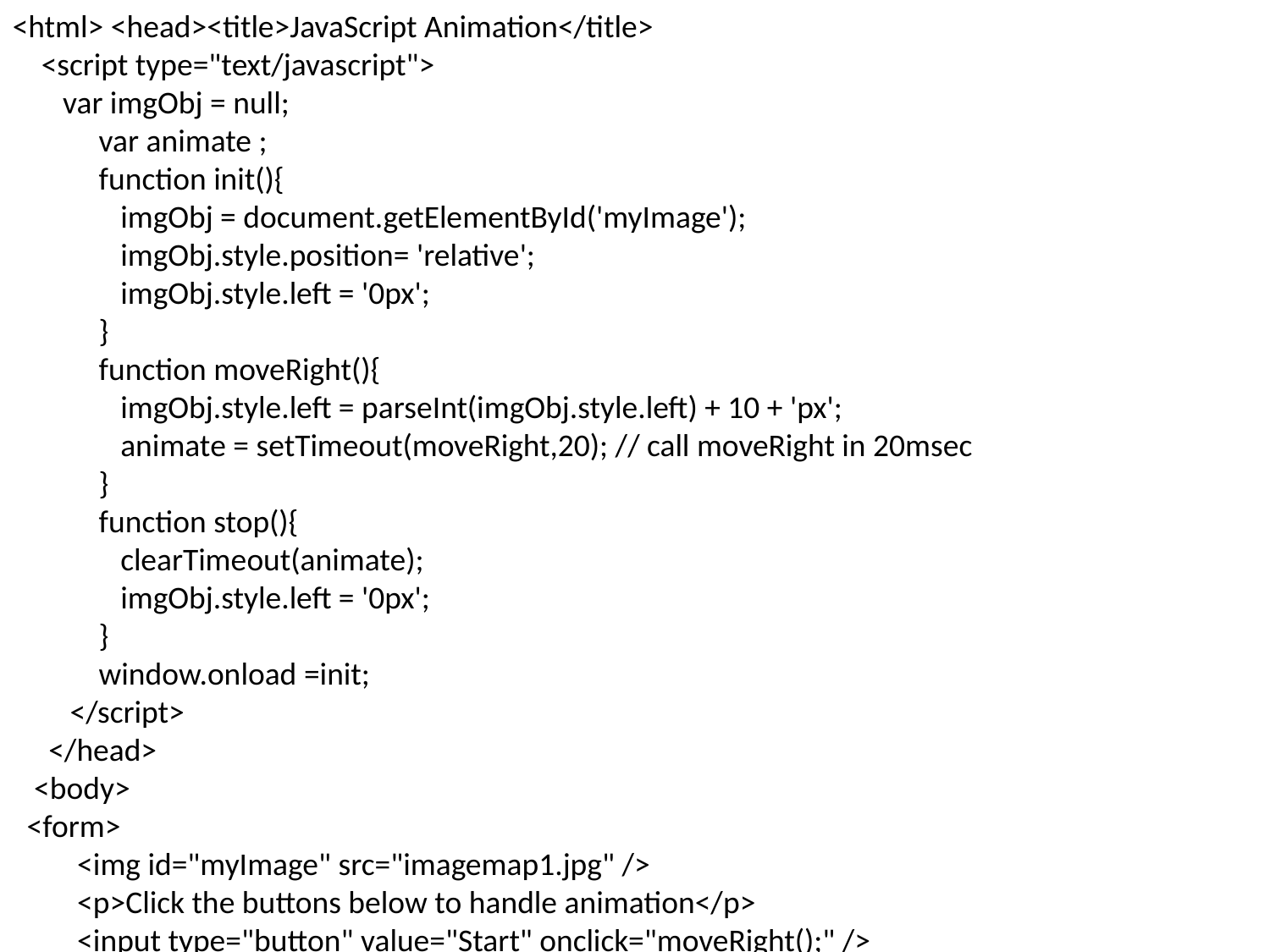

<html> <head><title>JavaScript Animation</title>
    <script type="text/javascript">
       var imgObj = null;
            var animate ;
            function init(){
               imgObj = document.getElementById('myImage');
               imgObj.style.position= 'relative';
               imgObj.style.left = '0px';
            }
            function moveRight(){
               imgObj.style.left = parseInt(imgObj.style.left) + 10 + 'px';
               animate = setTimeout(moveRight,20); // call moveRight in 20msec
            }
            function stop(){
               clearTimeout(animate);
               imgObj.style.left = '0px';
            }
            window.onload =init;
        </script>
     </head>
   <body>
  <form>
         <img id="myImage" src="imagemap1.jpg" />
         <p>Click the buttons below to handle animation</p>
         <input type="button" value="Start" onclick="moveRight();" />
         <input type="button" value="Stop" onclick="stop();" />
      </form>
     </body>
</html>